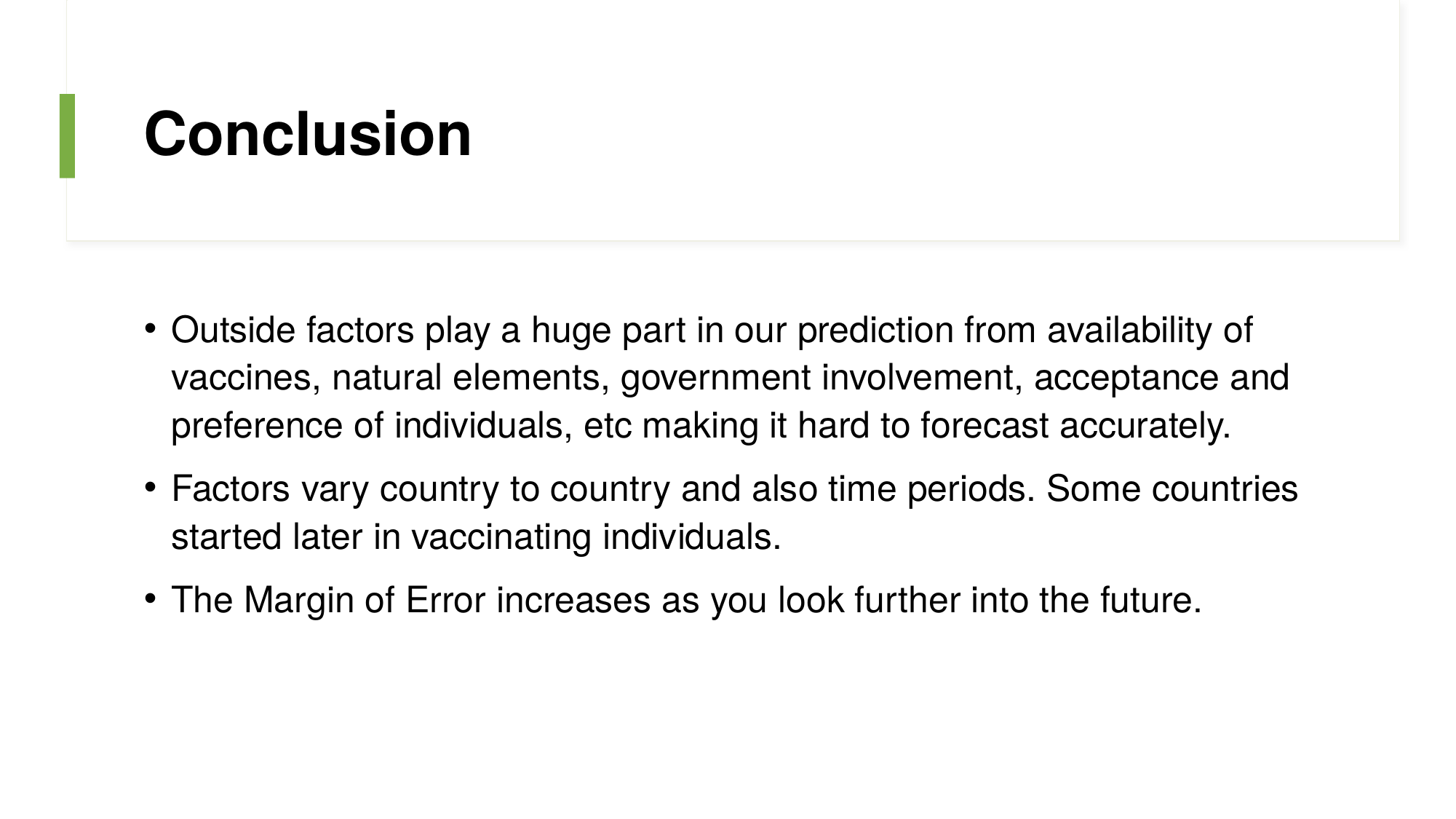

# Conclusion
Outside factors play a huge part in our prediction from availability of vaccines, natural elements, government involvement, acceptance and preference of individuals, etc making it hard to forecast accurately.
Factors vary country to country and also time periods. Some countries started later in vaccinating individuals.
The Margin of Error increases as you look further into the future.